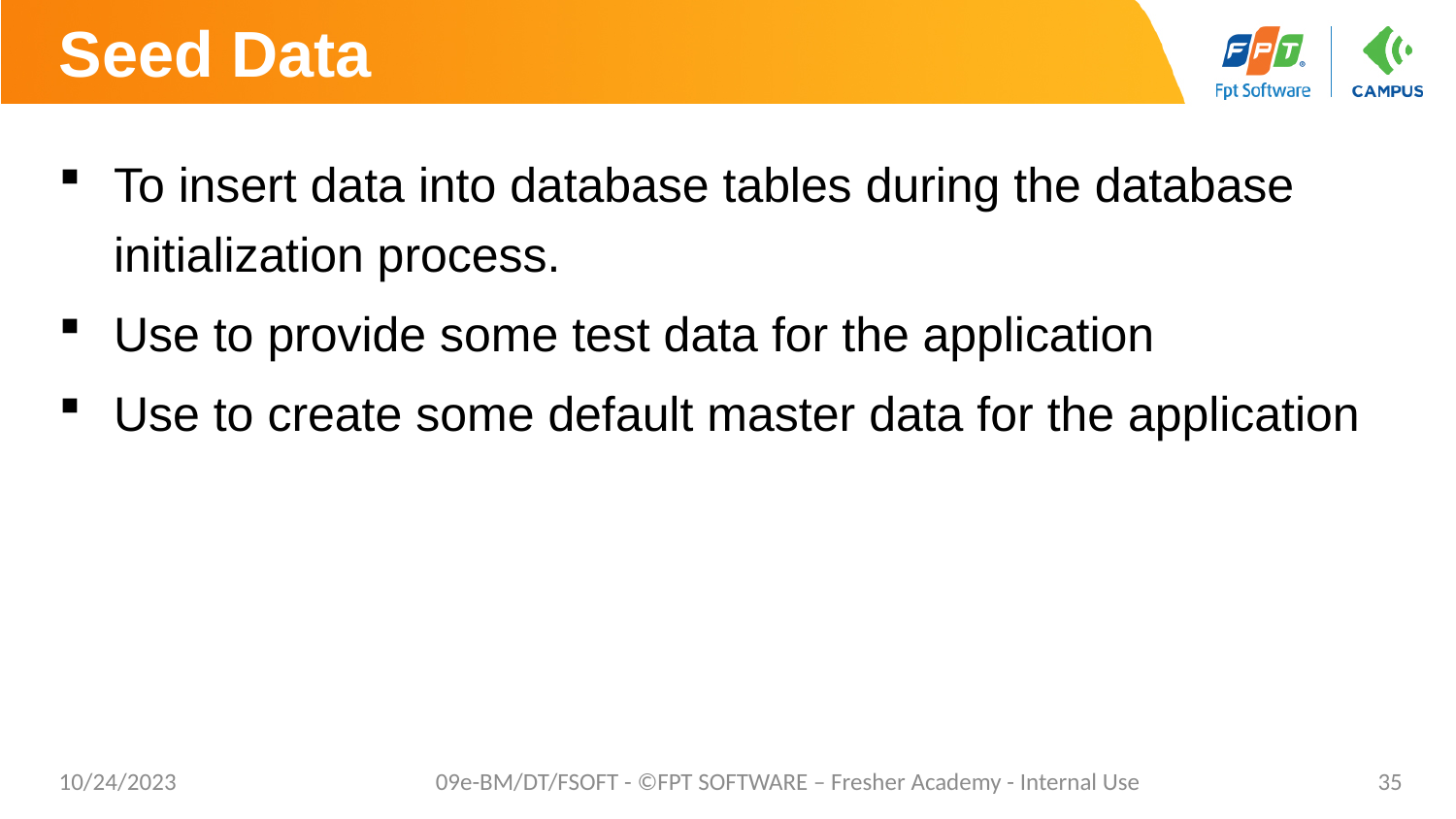

# Seed Data
To insert data into database tables during the database initialization process.
Use to provide some test data for the application
Use to create some default master data for the application

10/24/2023
09e-BM/DT/FSOFT - ©FPT SOFTWARE – Fresher Academy - Internal Use
35